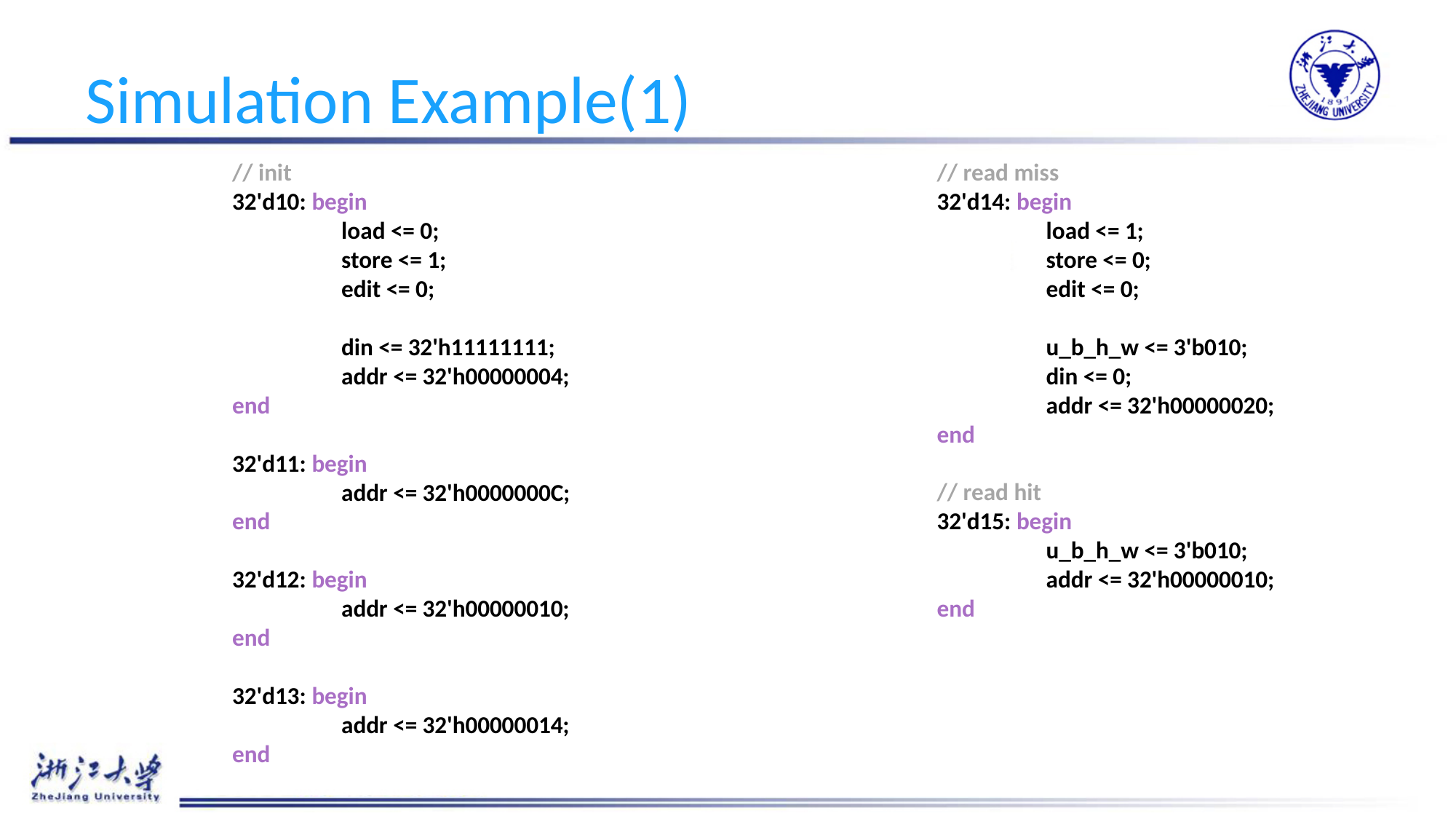

# Simulation Example(1)
			// init
			32'd10: begin
				load <= 0;
				store <= 1;
				edit <= 0;

				din <= 32'h11111111;
				addr <= 32'h00000004;
			end

			32'd11: begin
				addr <= 32'h0000000C;
			end

			32'd12: begin
				addr <= 32'h00000010;
			end

			32'd13: begin
				addr <= 32'h00000014;
			end
			// read miss
			32'd14: begin
				load <= 1;
				store <= 0;
				edit <= 0;

				u_b_h_w <= 3'b010;
				din <= 0;
				addr <= 32'h00000020;
			end

			// read hit
			32'd15: begin
				u_b_h_w <= 3'b010;
				addr <= 32'h00000010;
			end